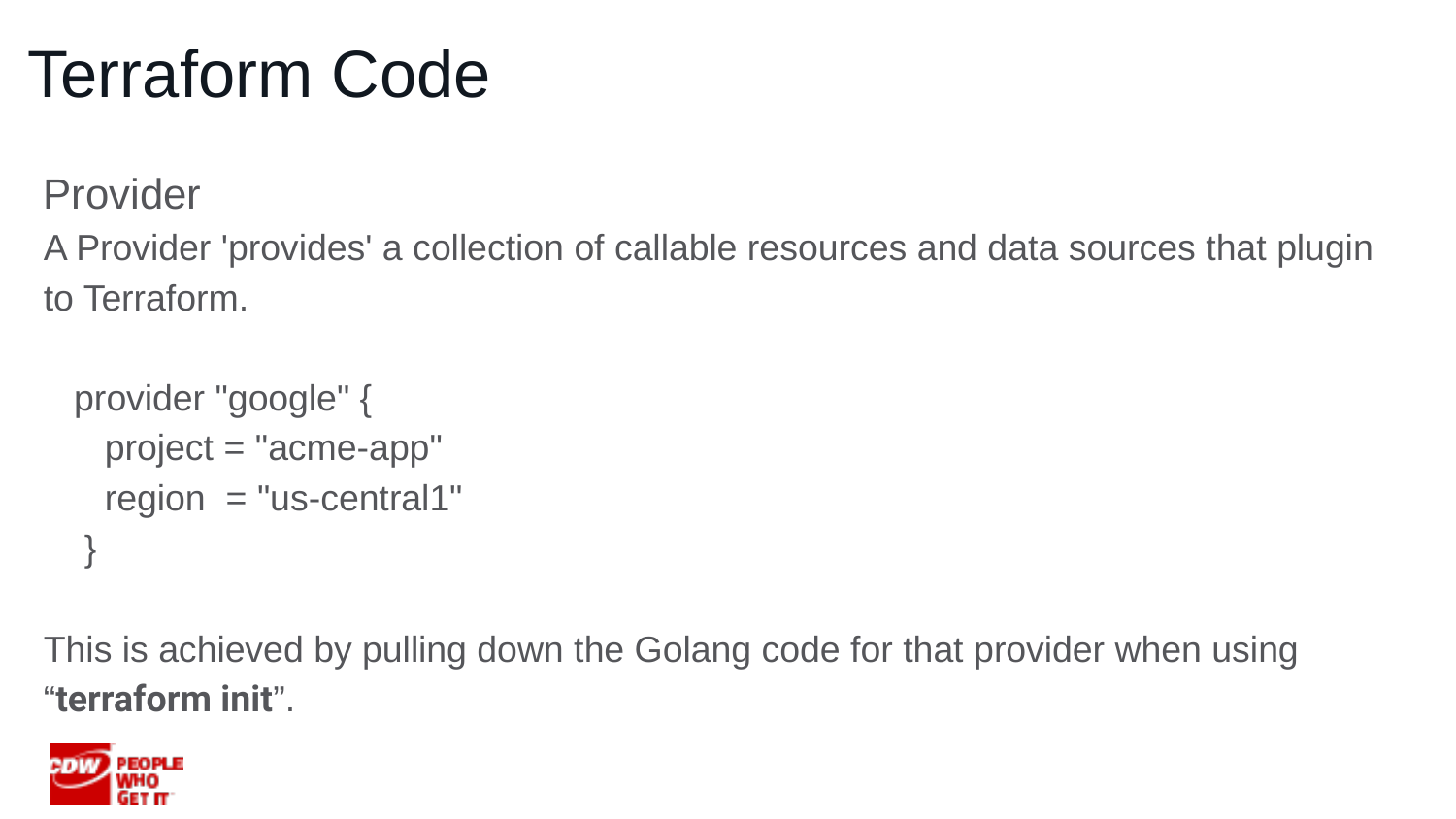

# Terraform Code
Provider
A Provider 'provides' a collection of callable resources and data sources that plugin to Terraform.

   provider "google" {
      project = "acme-app"
      region  = "us-central1"
    }

This is achieved by pulling down the Golang code for that provider when using “terraform init”.